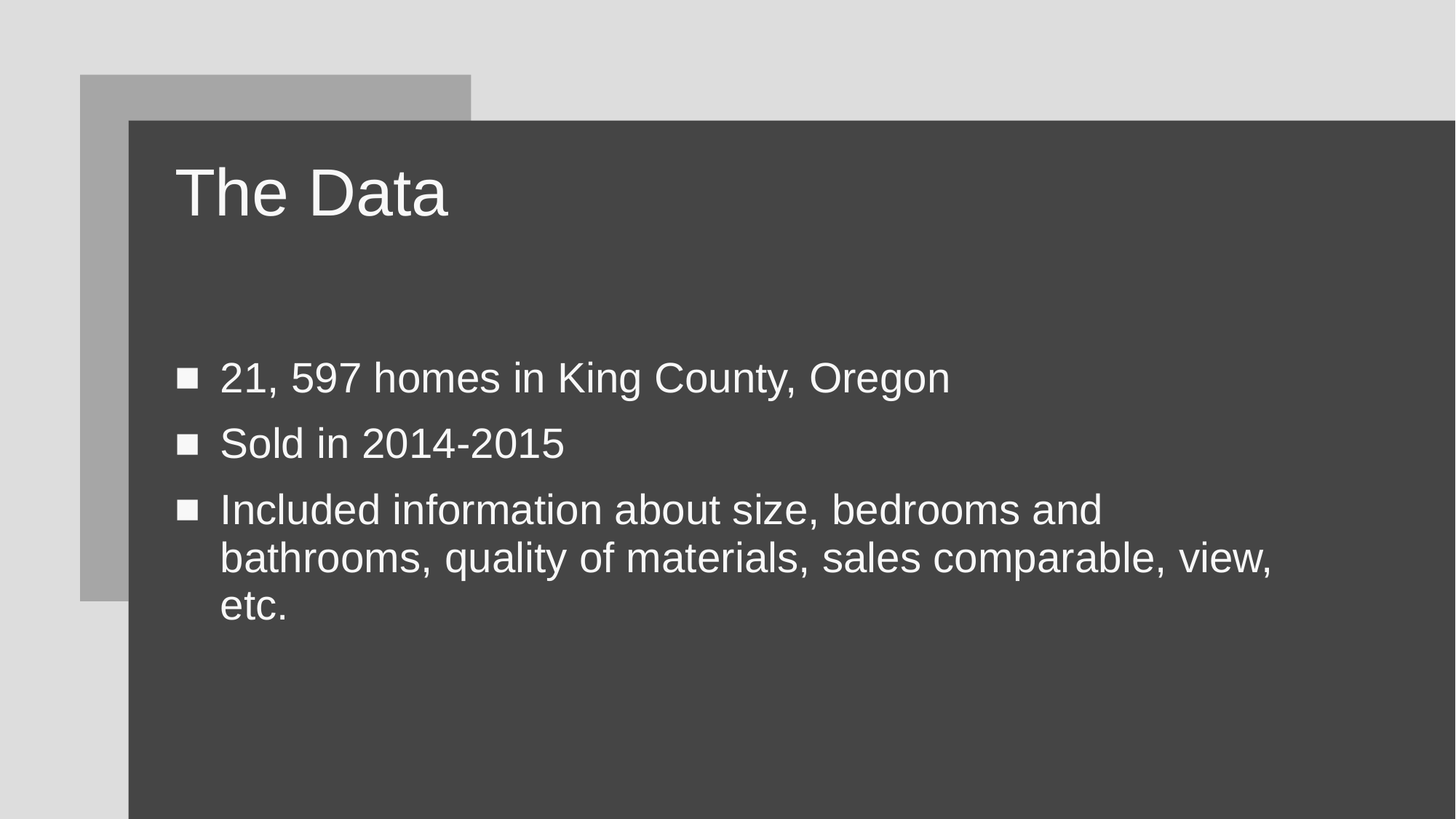

# The Data
21, 597 homes in King County, Oregon
Sold in 2014-2015
Included information about size, bedrooms and bathrooms, quality of materials, sales comparable, view, etc.